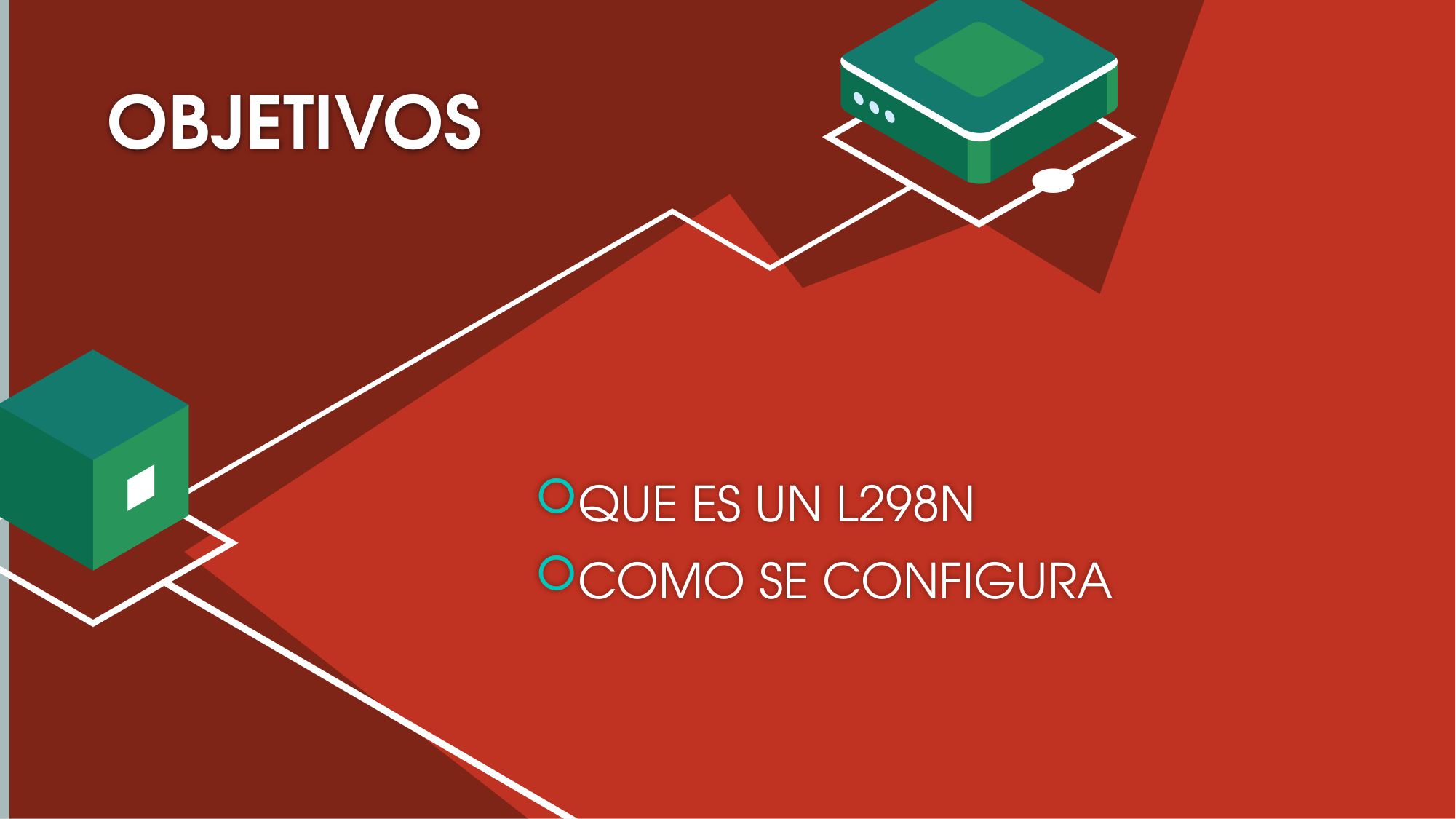

# OBJETIVOS
QUE ES UN L298N
COMO SE CONFIGURA